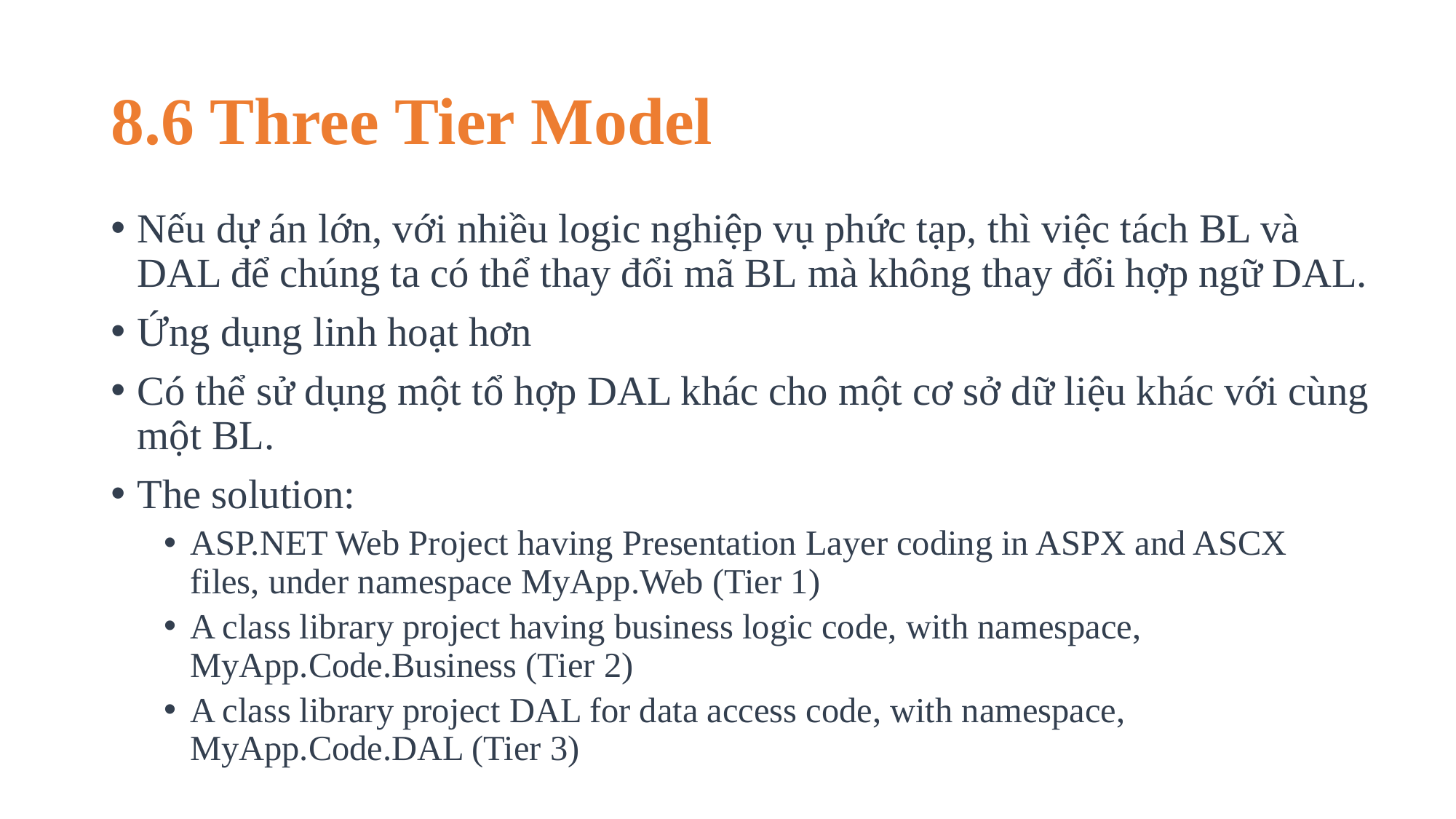

# 8.6 Three Tier Model
Nếu dự án lớn, với nhiều logic nghiệp vụ phức tạp, thì việc tách BL và DAL để chúng ta có thể thay đổi mã BL mà không thay đổi hợp ngữ DAL.
Ứng dụng linh hoạt hơn
Có thể sử dụng một tổ hợp DAL khác cho một cơ sở dữ liệu khác với cùng một BL.
The solution:
ASP.NET Web Project having Presentation Layer coding in ASPX and ASCX
files, under namespace MyApp.Web (Tier 1)
A class library project having business logic code, with namespace, MyApp.Code.Business (Tier 2)
A class library project DAL for data access code, with namespace, MyApp.Code.DAL (Tier 3)